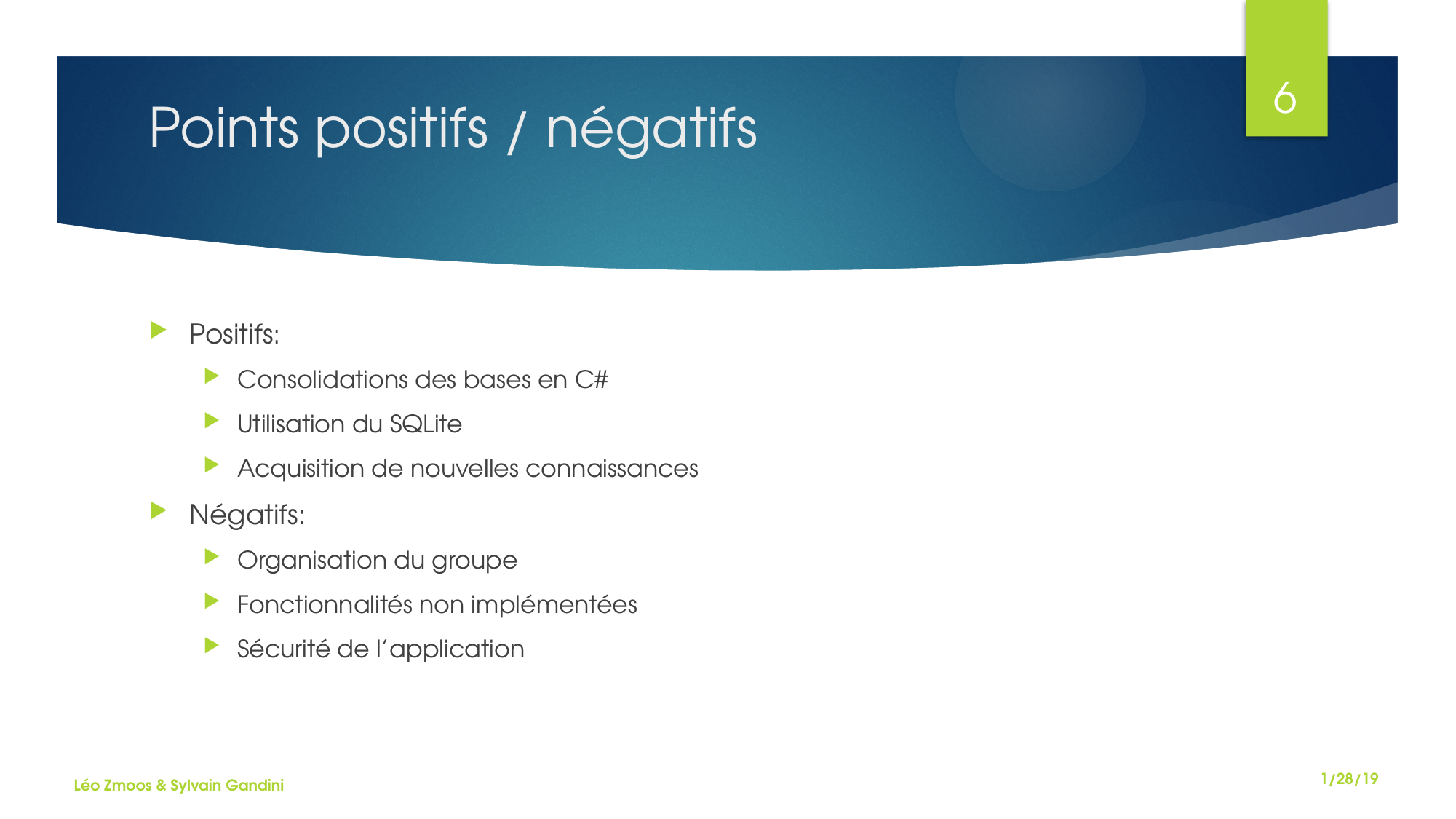

6
# Points positifs / négatifs
Positifs:
Consolidations des bases en C#
Utilisation du SQLite
Acquisition de nouvelles connaissances
Négatifs:
Organisation du groupe
Fonctionnalités non implémentées
Sécurité de l’application

Léo Zmoos & Sylvain Gandini
1/28/19